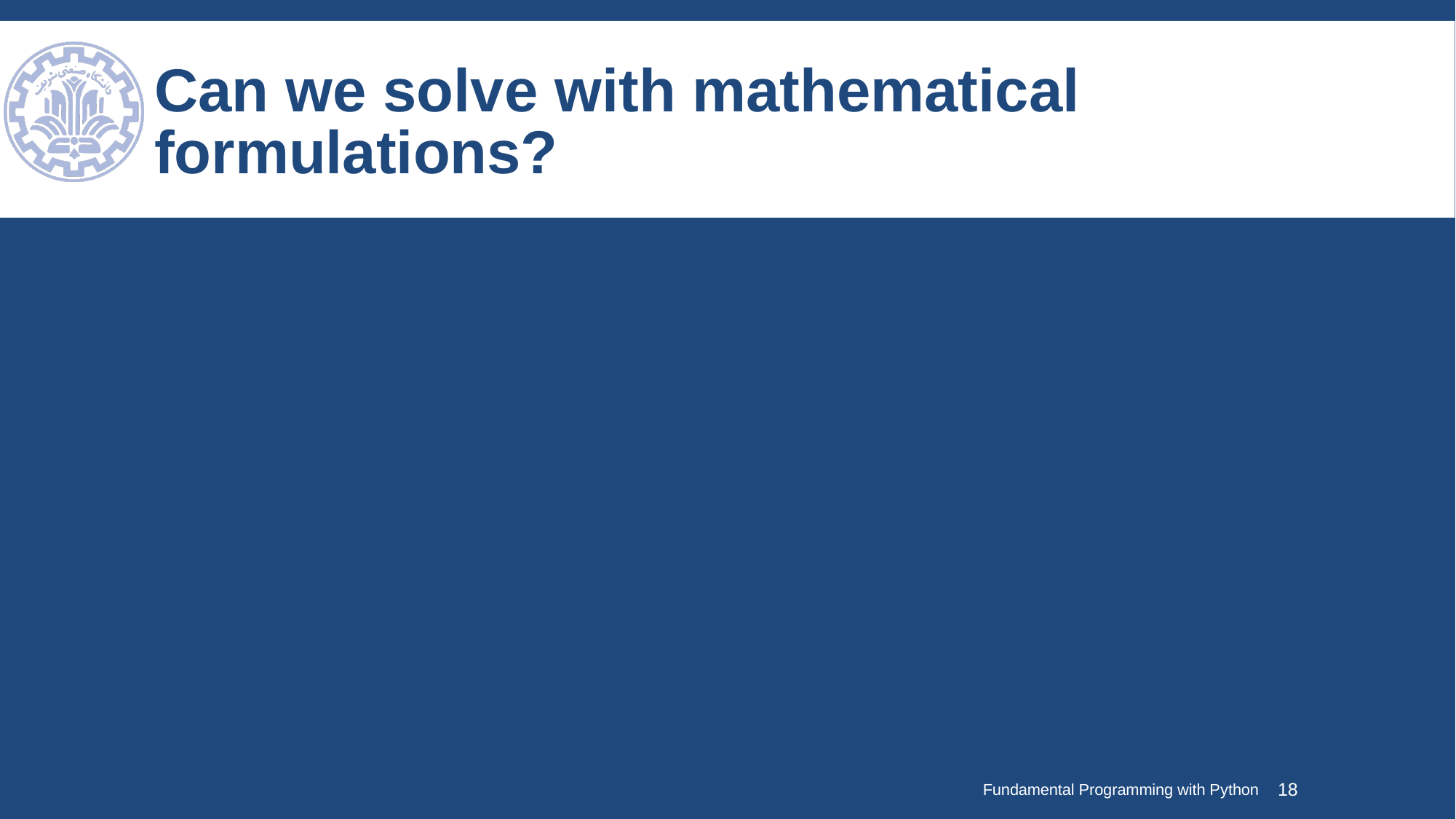

# Can we solve with mathematical formulations?

Fundamental Programming with Python
18